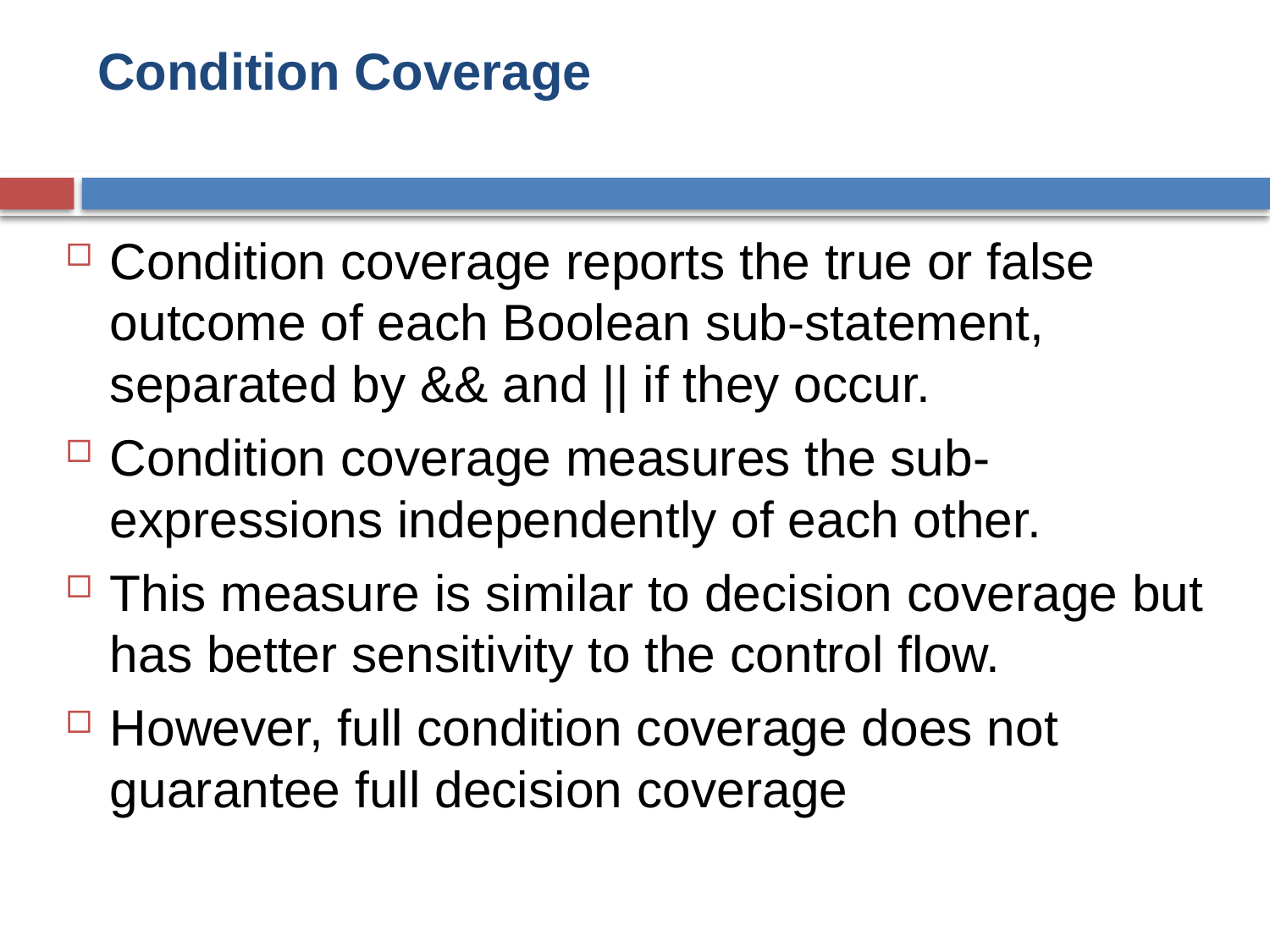

# Condition Coverage
Condition coverage reports the true or false outcome of each Boolean sub-statement, separated by && and || if they occur.
Condition coverage measures the sub-expressions independently of each other.
This measure is similar to decision coverage but has better sensitivity to the control flow.
However, full condition coverage does not guarantee full decision coverage